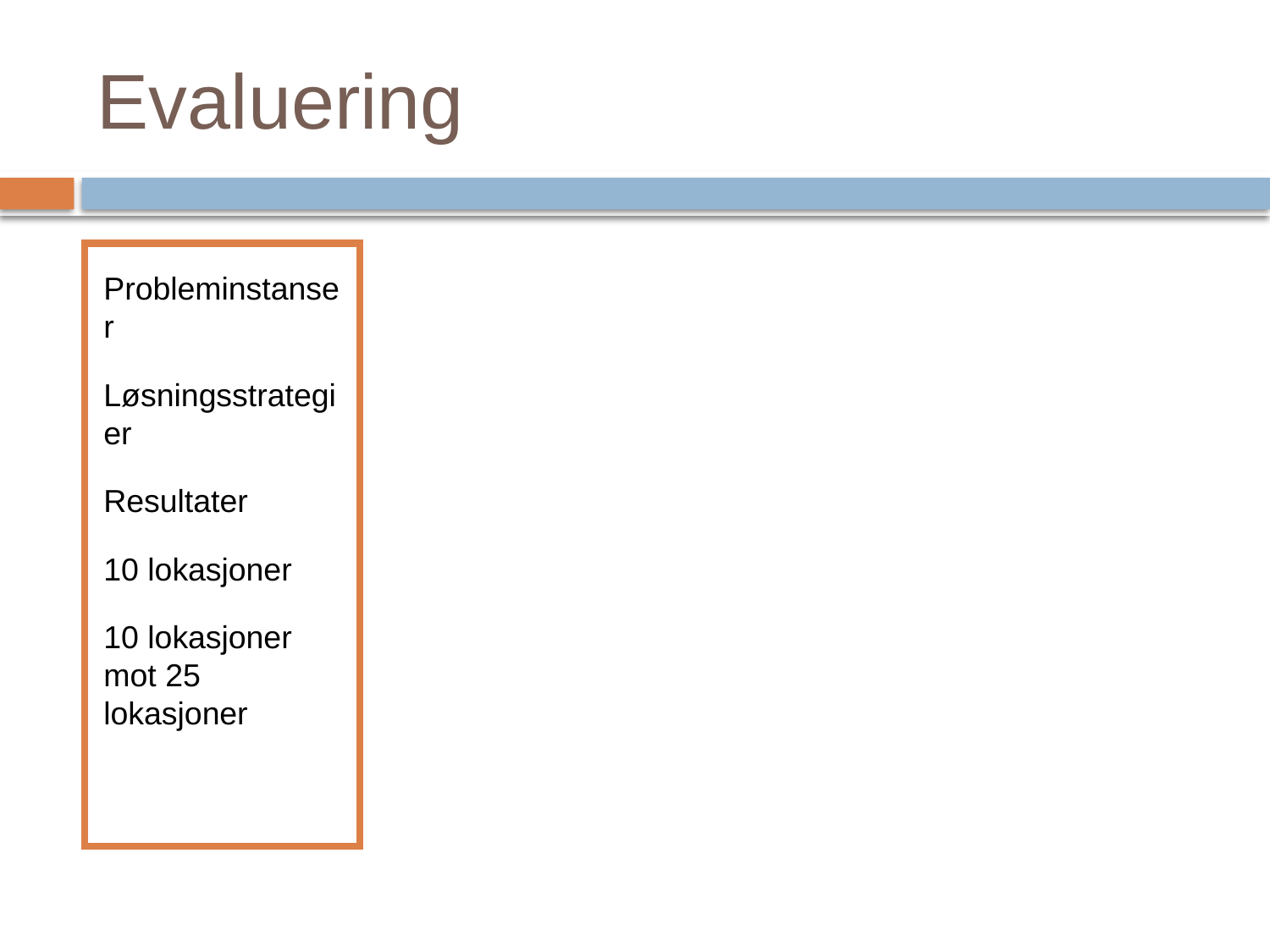

# Evaluering
Probleminstanser
Løsningsstrategier
Resultater
10 lokasjoner
10 lokasjoner mot 25 lokasjoner